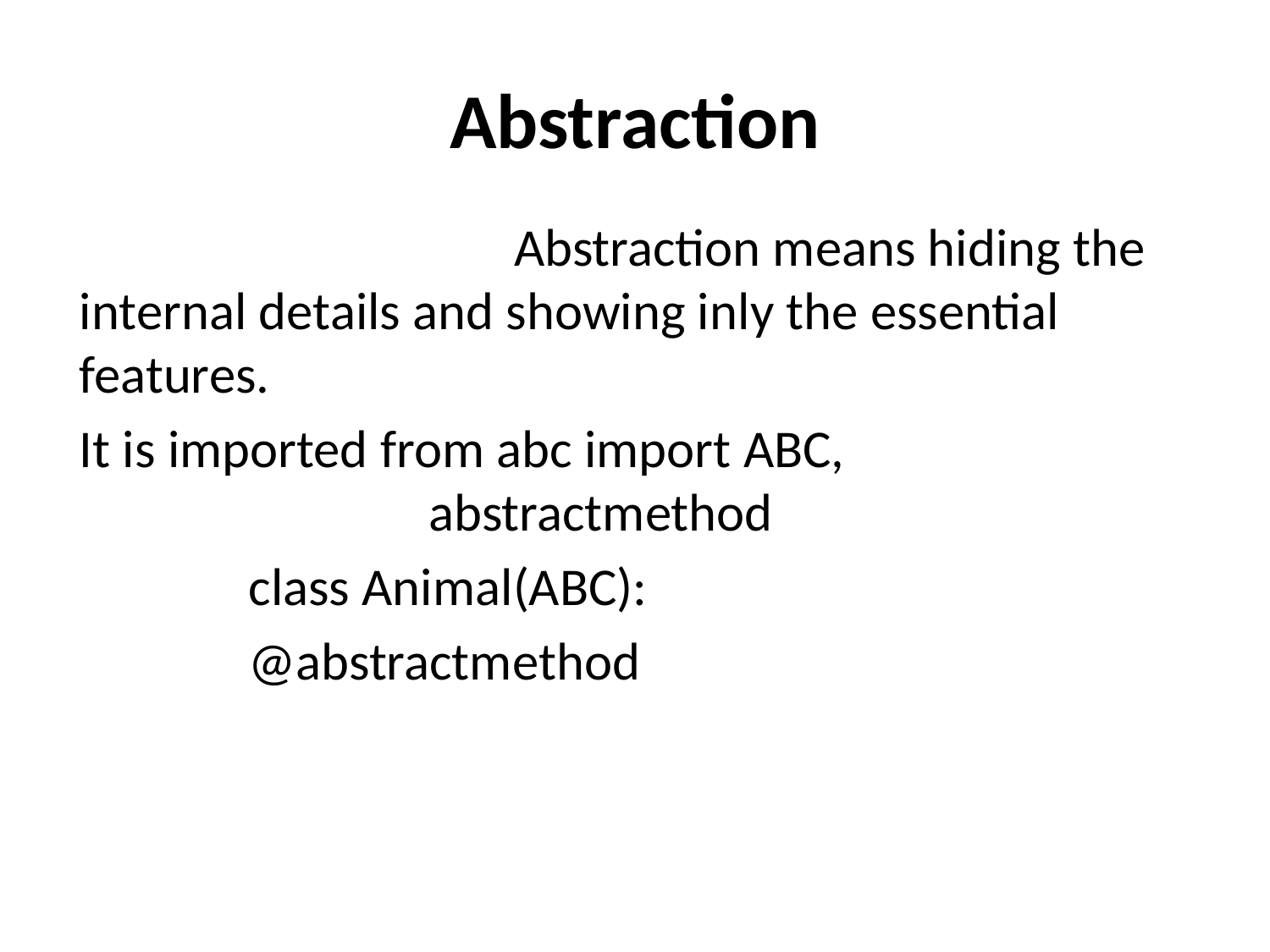

# Abstraction
                                                                                                                                 Abstraction means hiding the internal details and showing inly the essential features.
It is imported from abc import ABC,                                                           abstractmethod
              class Animal(ABC):
              @abstractmethod